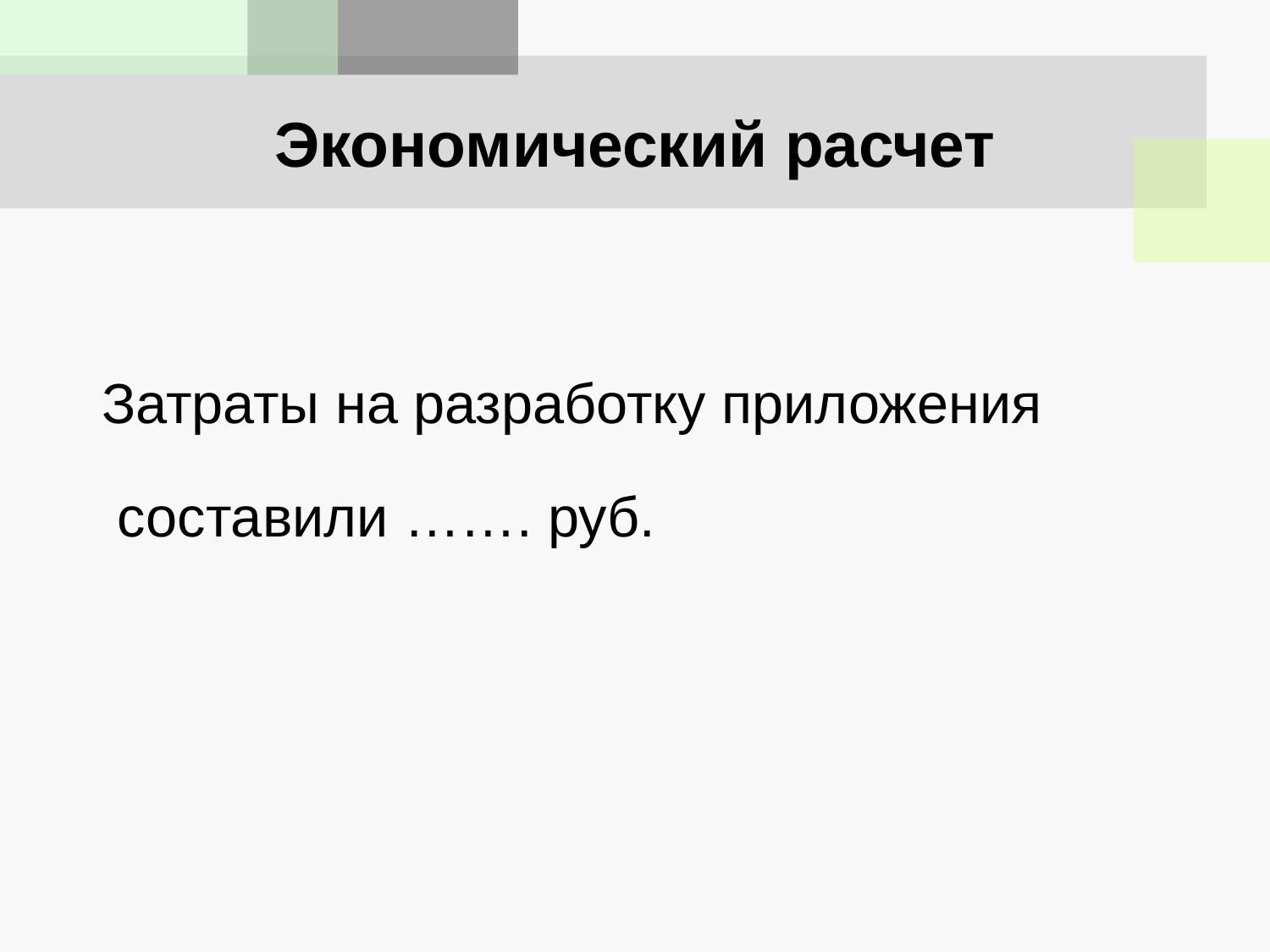

# Экономический расчет
Затраты на разработку приложения
 составили ……. руб.